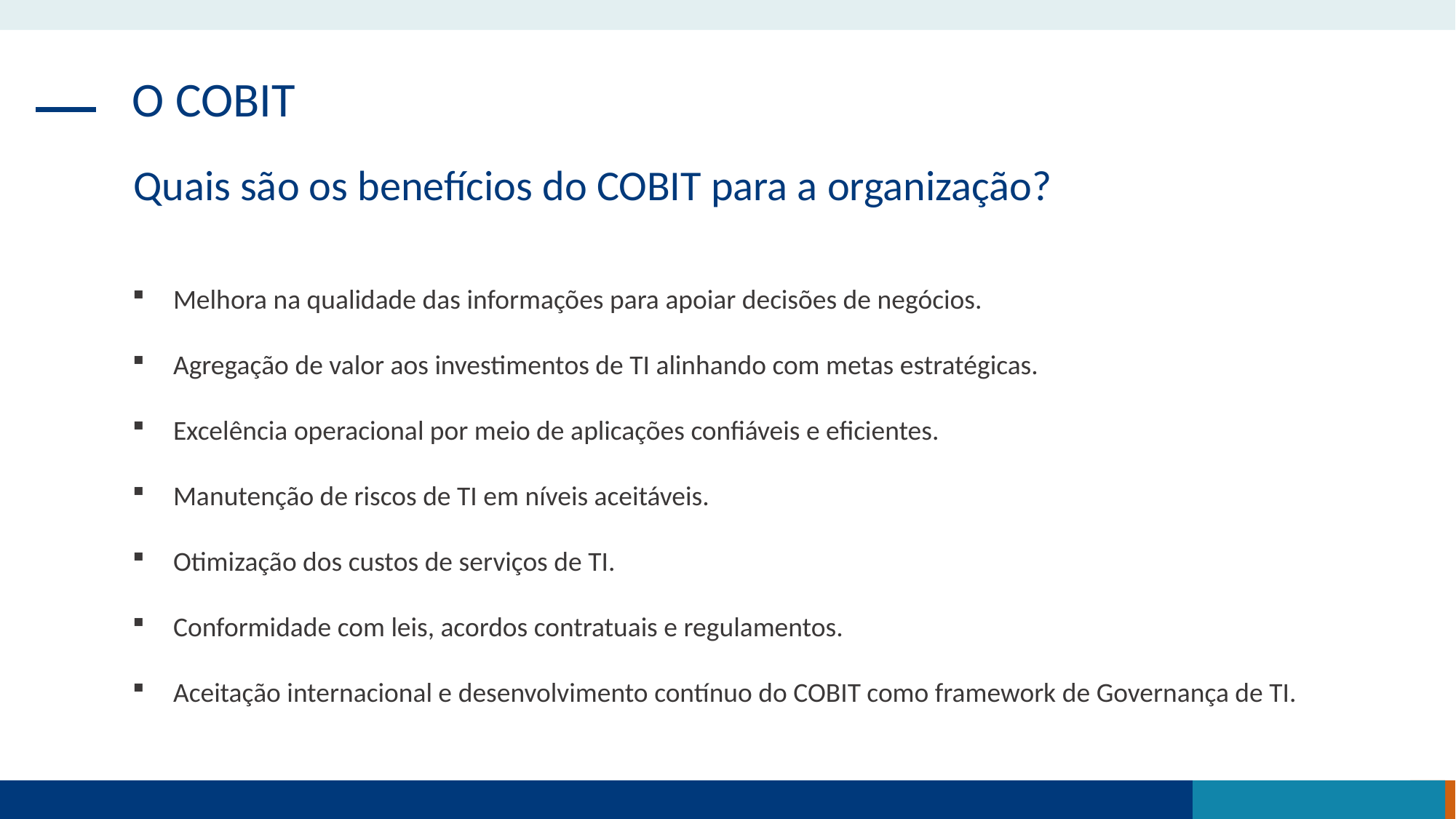

O COBIT
Quais são os benefícios do COBIT para a organização?
Melhora na qualidade das informações para apoiar decisões de negócios.

Agregação de valor aos investimentos de TI alinhando com metas estratégicas.

Excelência operacional por meio de aplicações confiáveis e eficientes.

Manutenção de riscos de TI em níveis aceitáveis.

Otimização dos custos de serviços de TI.

Conformidade com leis, acordos contratuais e regulamentos.

Aceitação internacional e desenvolvimento contínuo do COBIT como framework de Governança de TI.